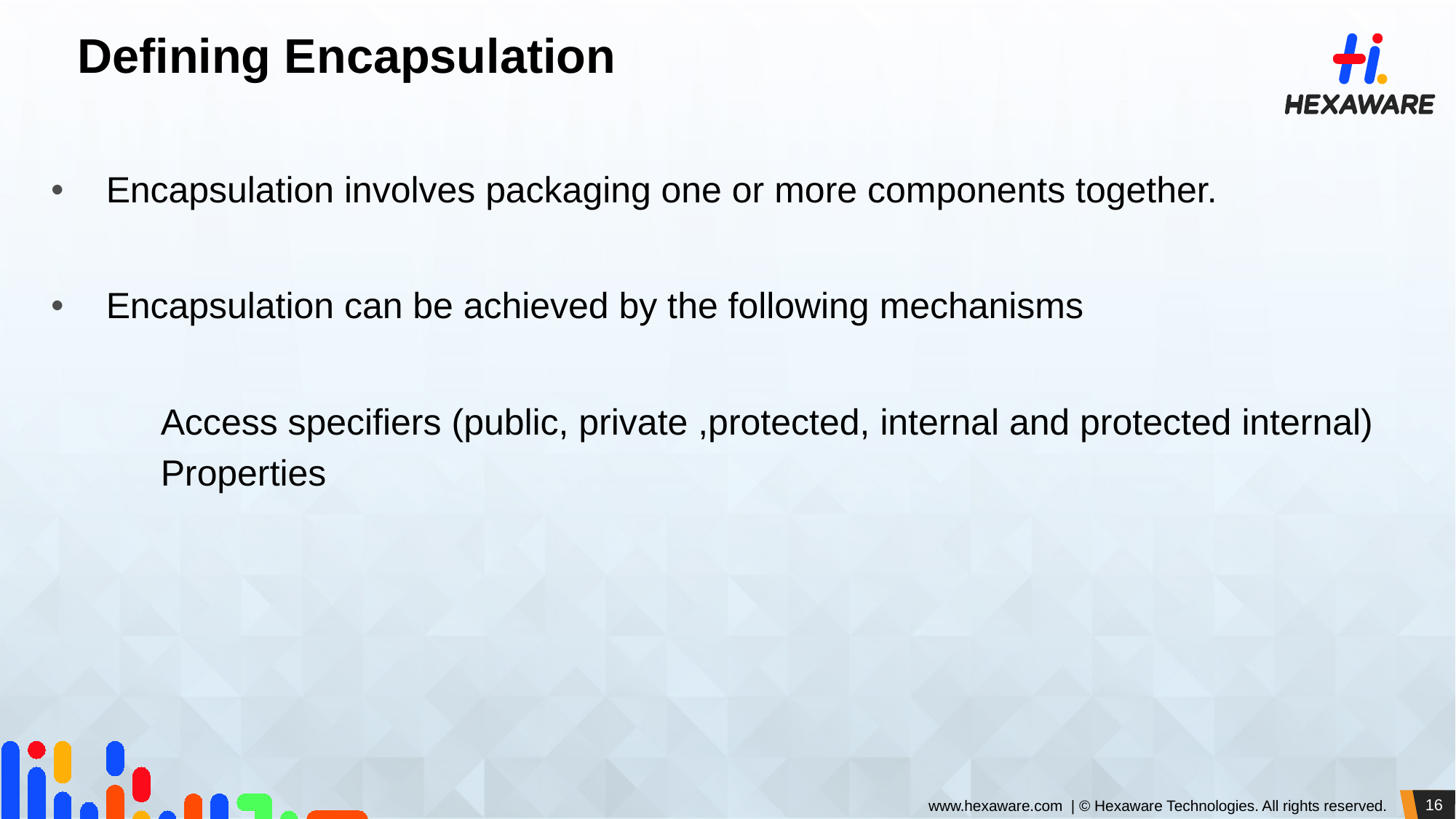

Defining Encapsulation
Encapsulation involves packaging one or more components together.

Encapsulation can be achieved by the following mechanisms

	Access specifiers (public, private ,protected, internal and protected internal)
	Properties